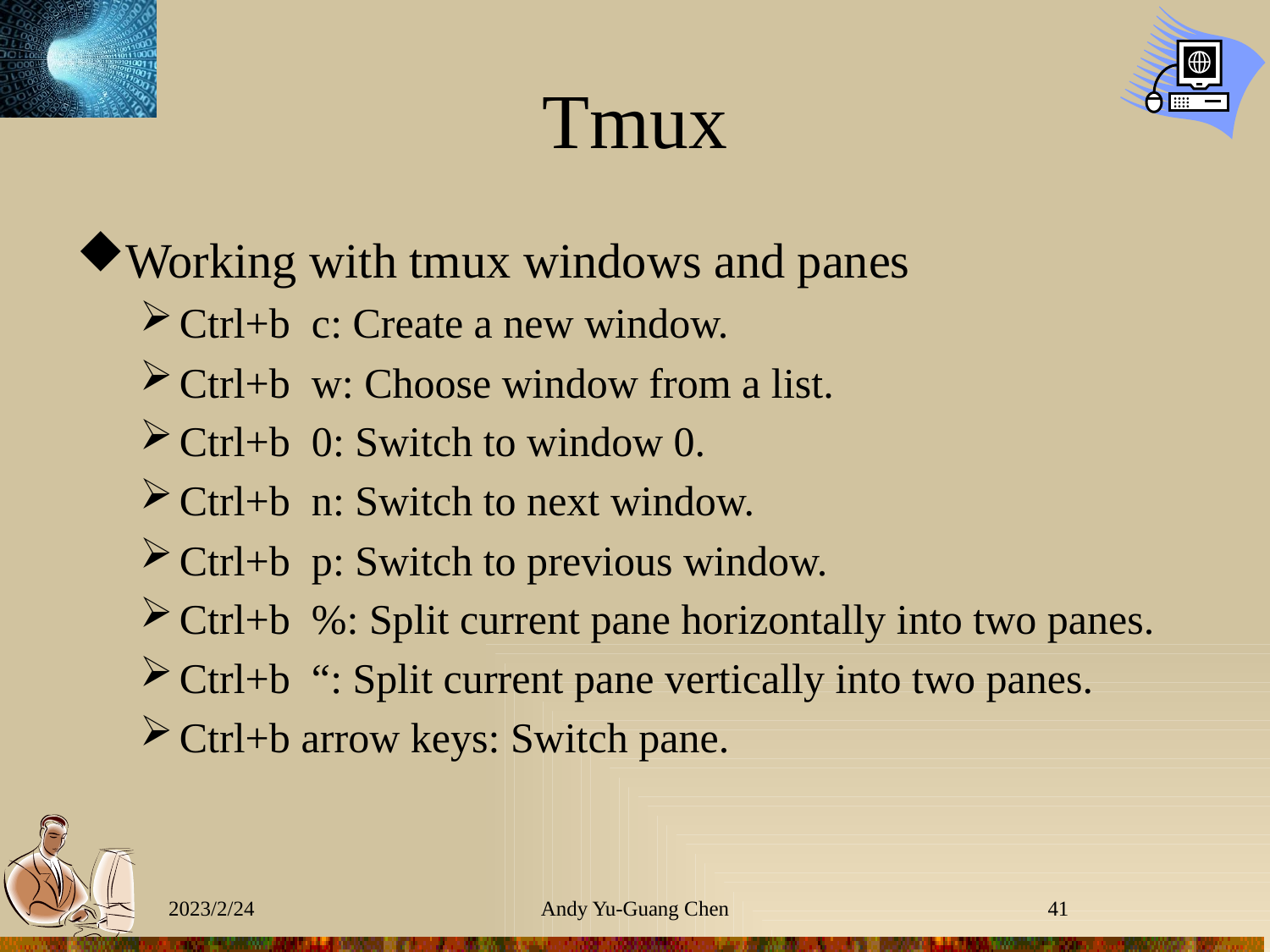

# Tmux
Working with tmux windows and panes
Ctrl+b  c: Create a new window.
Ctrl+b  w: Choose window from a list.
Ctrl+b  0: Switch to window 0.
Ctrl+b  n: Switch to next window.
Ctrl+b  p: Switch to previous window.
Ctrl+b  %: Split current pane horizontally into two panes.
Ctrl+b  “: Split current pane vertically into two panes.
Ctrl+b arrow keys: Switch pane.
2023/2/24
Andy Yu-Guang Chen
41